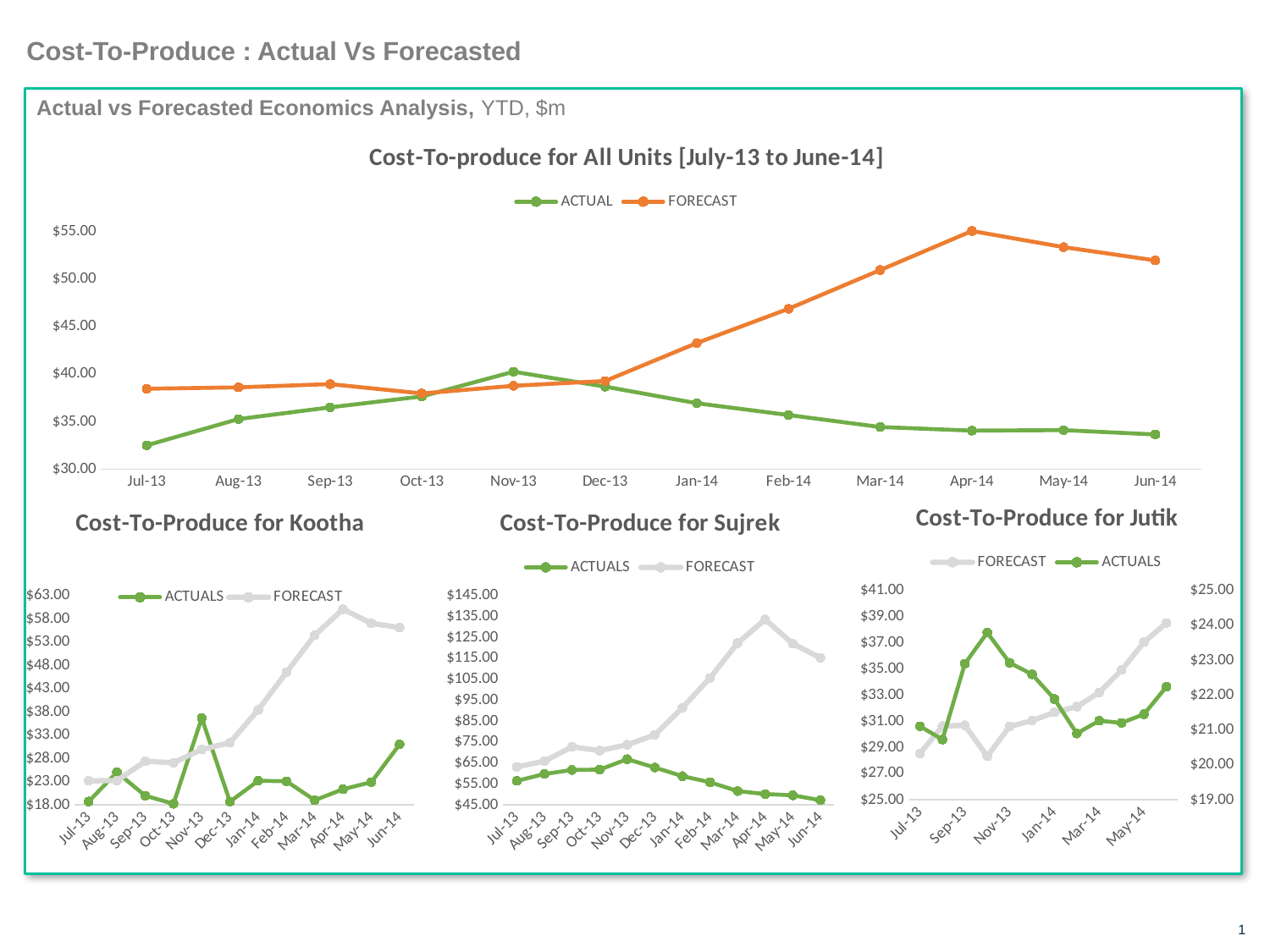

# Cost-To-Produce : Actual Vs Forecasted

Actual vs Forecasted Economics Analysis, YTD, $m

### Chart: Cost-To-produce for All Units [July-13 to June-14]

| Category | ACTUAL | FORECAST |
|---|---|---|
| 41456 | 32.51713711737181 | 38.464441873563175 |
| 41487 | 35.274262321141215 | 38.6131296905055 |
| 41518 | 36.512178207603895 | 38.9551385260211 |
| 41548 | 37.65539791300889 | 37.970459318282145 |
| 41579 | 40.26072151448753 | 38.77478011977697 |
| 41609 | 38.6882070956209 | 39.280396233674004 |
| 41640 | 36.941136420629164 | 43.27480958519242 |
| 41671 | 35.69963830373049 | 46.879771429855204 |
| 41699 | 34.4419628489632 | 50.958660575771276 |
| 41730 | 34.05842584517771 | 55.06754435627343 |
| 41760 | 34.114232796761726 | 53.369551497319115 |
| 41791 | 33.657442894960795 | 51.96816998717626 |

### Chart: Cost-To-Produce for Jutik

| Category | FORECAST | ACTUALS |
|---|---|---|
| 41456 | 28.547029637397504 | 21.108831850686485 |
| 41487 | 30.638232081379904 | 20.7300066816097 |
| 41518 | 30.699995595017405 | 22.90486745993811 |
| 41548 | 28.331495587446465 | 23.797484985969426 |
| 41579 | 30.616636880600712 | 22.932462422344717 |
| 41609 | 31.054460091173542 | 22.59951253683368 |
| 41640 | 31.692141291811346 | 21.89197245524574 |
| 41671 | 32.12768603169833 | 20.90252023469329 |
| 41699 | 33.20974884520809 | 21.268804321764097 |
| 41730 | 34.93036244522594 | 21.20778171926089 |
| 41760 | 37.06779293730018 | 21.455137549105864 |
| 41791 | 38.5209934230272 | 22.243839787271916 |

### Chart: Cost-To-Produce for Kootha

| Category | ACTUALS | FORECAST |
|---|---|---|
| 41456 | 18.742832723231448 | 23.18832784454757 |
| 41487 | 25.028710903718025 | 23.239863343113793 |
| 41518 | 19.98130626380356 | 27.391365091231652 |
| 41548 | 18.256899630409855 | 27.0729456910748 |
| 41579 | 36.68619337644767 | 29.931637997470013 |
| 41609 | 18.70021720135736 | 31.404999568487128 |
| 41640 | 23.20288117203848 | 38.458339856711966 |
| 41671 | 23.096223571998582 | 46.550126197311634 |
| 41699 | 19.01689265361863 | 54.512652793454194 |
| 41730 | 21.37692851116158 | 60.109150503477686 |
| 41760 | 22.898466940157643 | 57.083030437779385 |
| 41791 | 31.013498142713612 | 56.15255026750265 |

### Chart: Cost-To-Produce for Sujrek

| Category | ACTUALS | FORECAST |
|---|---|---|
| 41456 | 56.526066998153524 | 63.21054608980815 |
| 41487 | 59.78631724466599 | 65.90618453942237 |
| 41518 | 61.741361686022834 | 72.80538824937 |
| 41548 | 61.8939116664381 | 70.96581635661285 |
| 41579 | 66.8695652789953 | 73.76795041103358 |
| 41609 | 62.90768636052584 | 78.4735541838787 |
| 41640 | 58.763700941412374 | 91.45899765202043 |
| 41671 | 55.84329231882749 | 105.70141999064022 |
| 41699 | 51.630271648202196 | 122.40887365413784 |
| 41730 | 50.220539226744 | 133.66556807466887 |
| 41760 | 49.61247185398955 | 122.07301557060879 |
| 41791 | 47.253451302705884 | 115.33362993631064 |